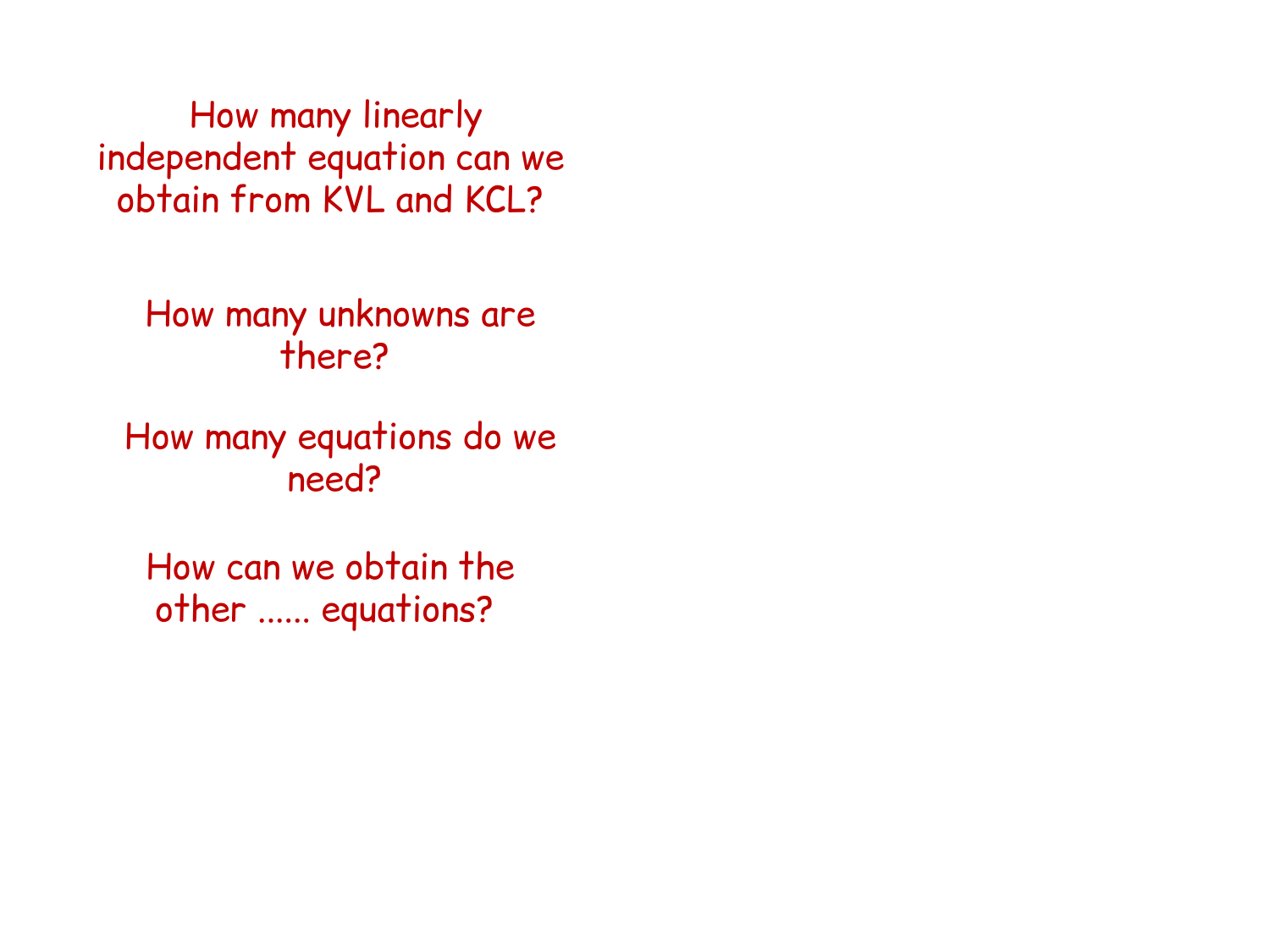

How many linearly independent equation can we obtain from KVL and KCL?
 How many unknowns are there?
 How many equations do we need?
 How can we obtain the other ...... equations?